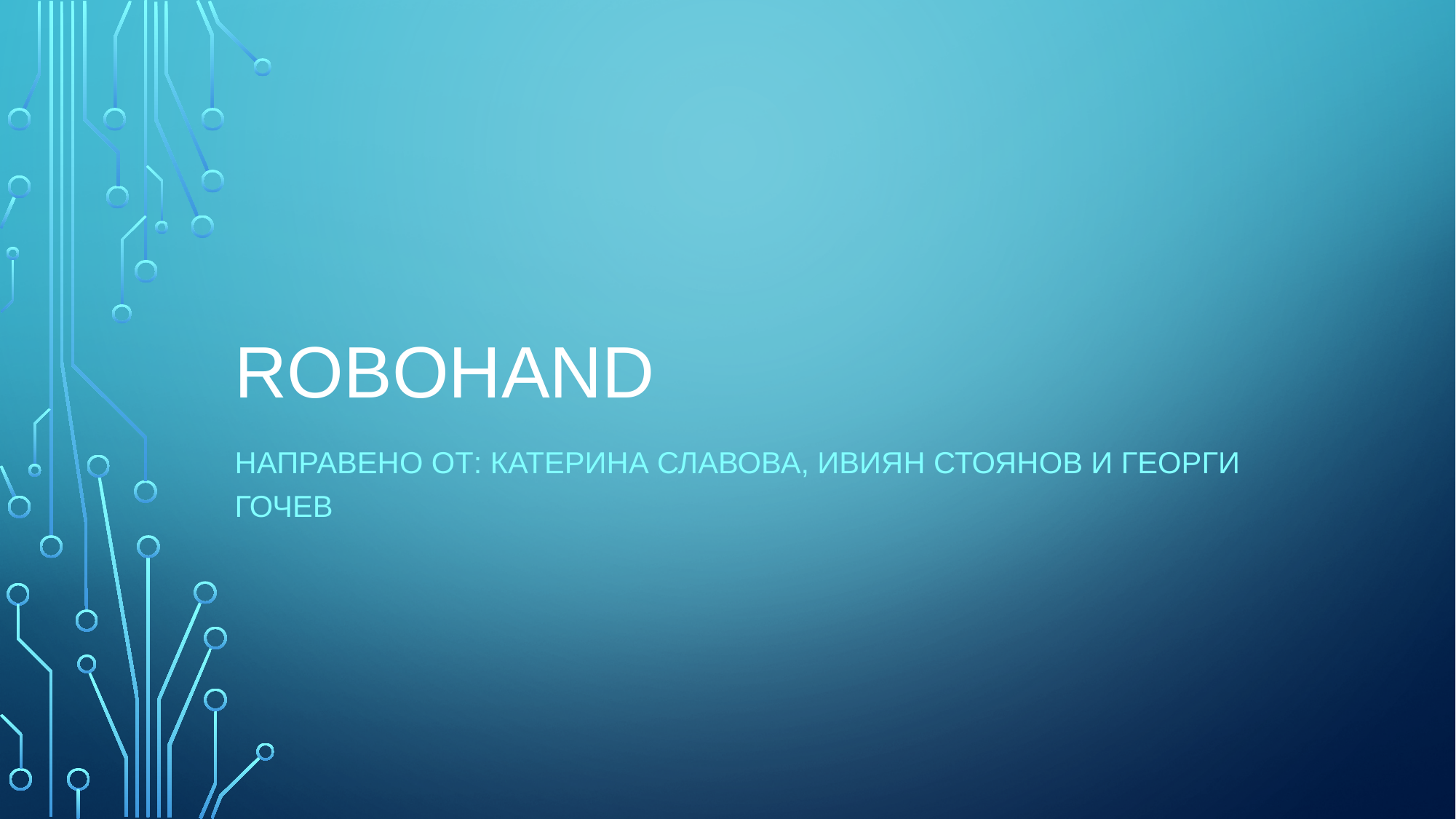

# Robohand
Направено от: Катерина Славова, Ивиян Стоянов и Георги ГОчев